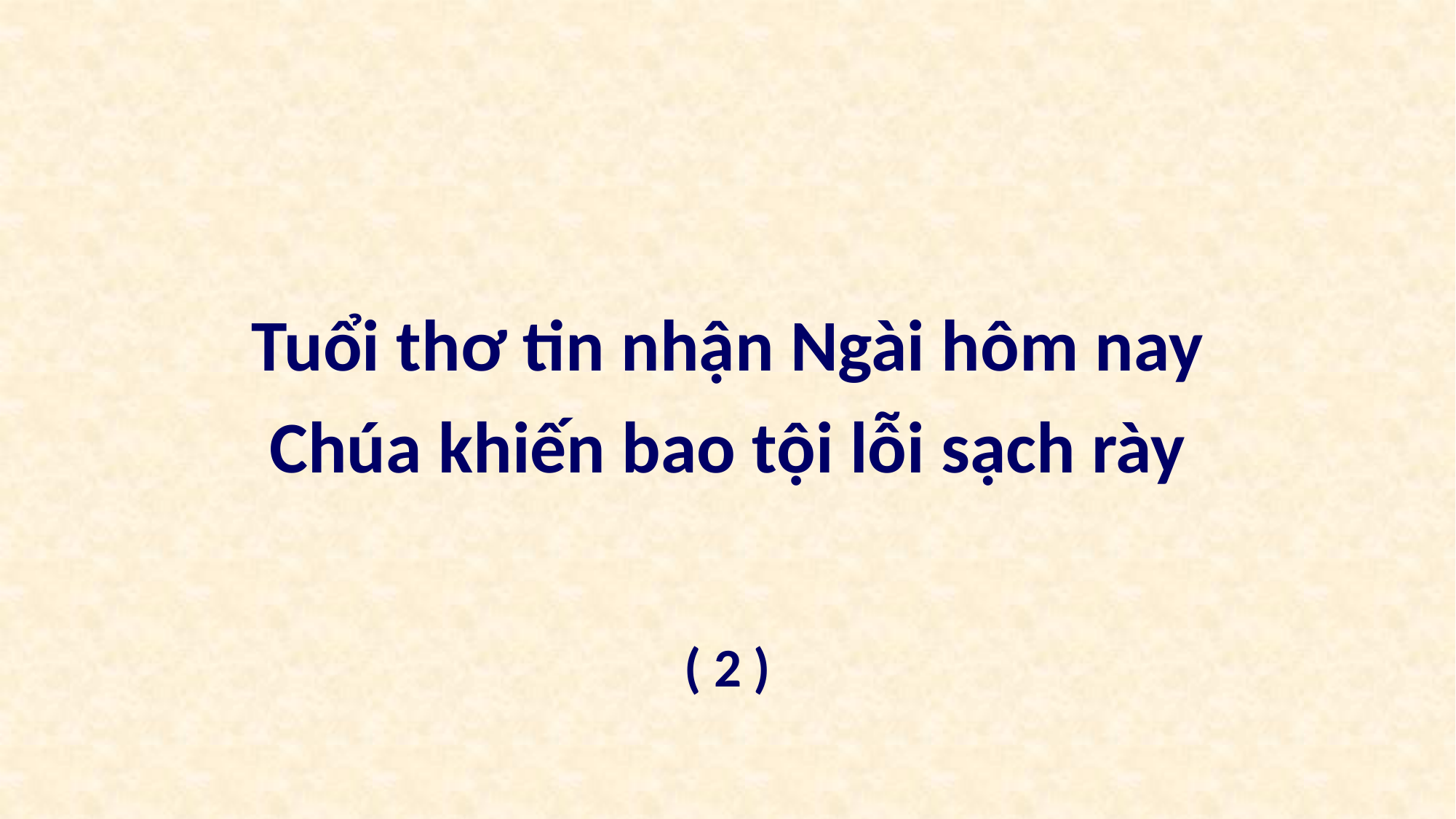

Tuổi thơ tin nhận Ngài hôm nay
Chúa khiến bao tội lỗi sạch rày
( 2 )